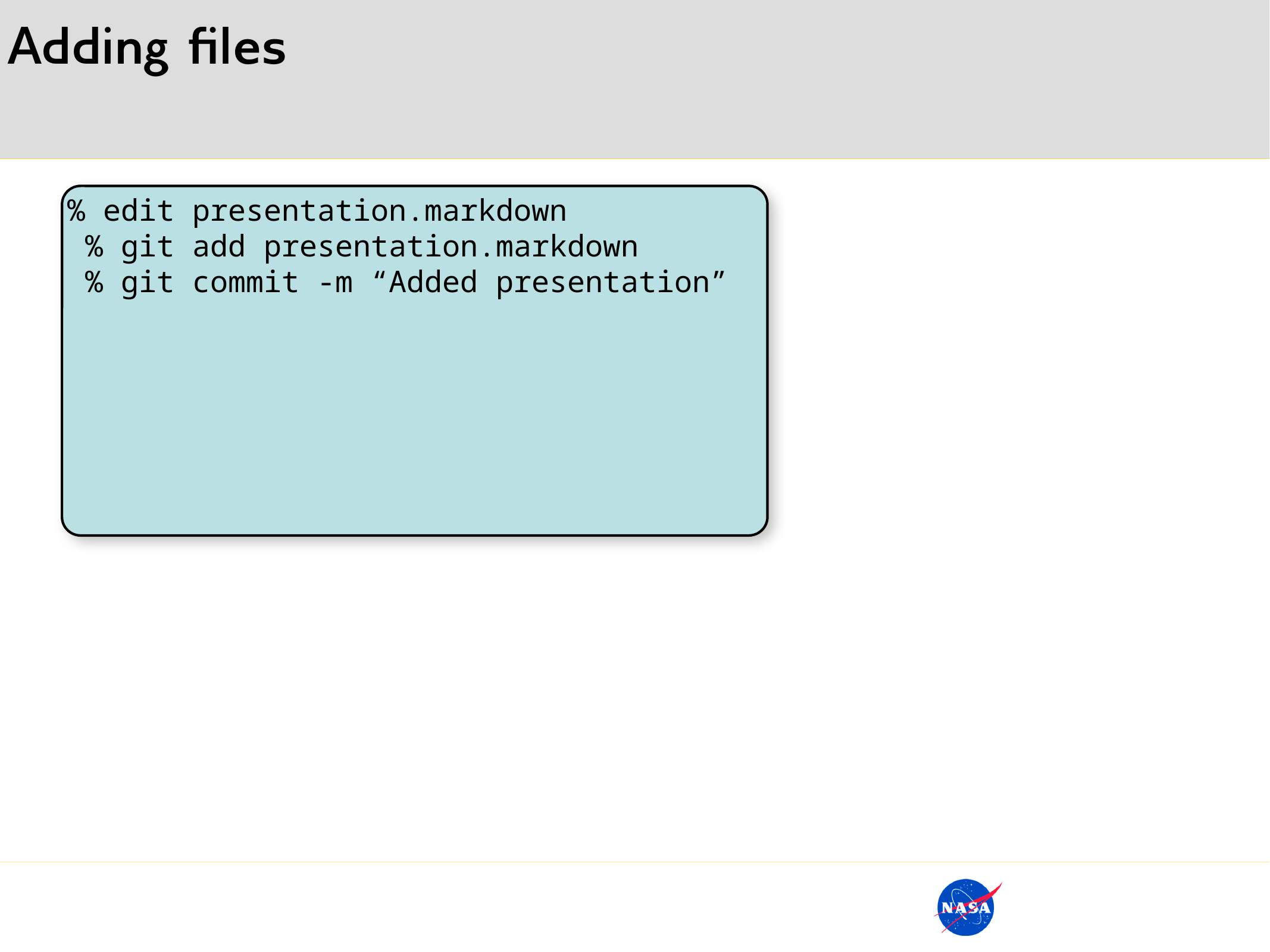

Adding files
% edit presentation.markdown
 % git add presentation.markdown
 % git commit -m “Added presentation”